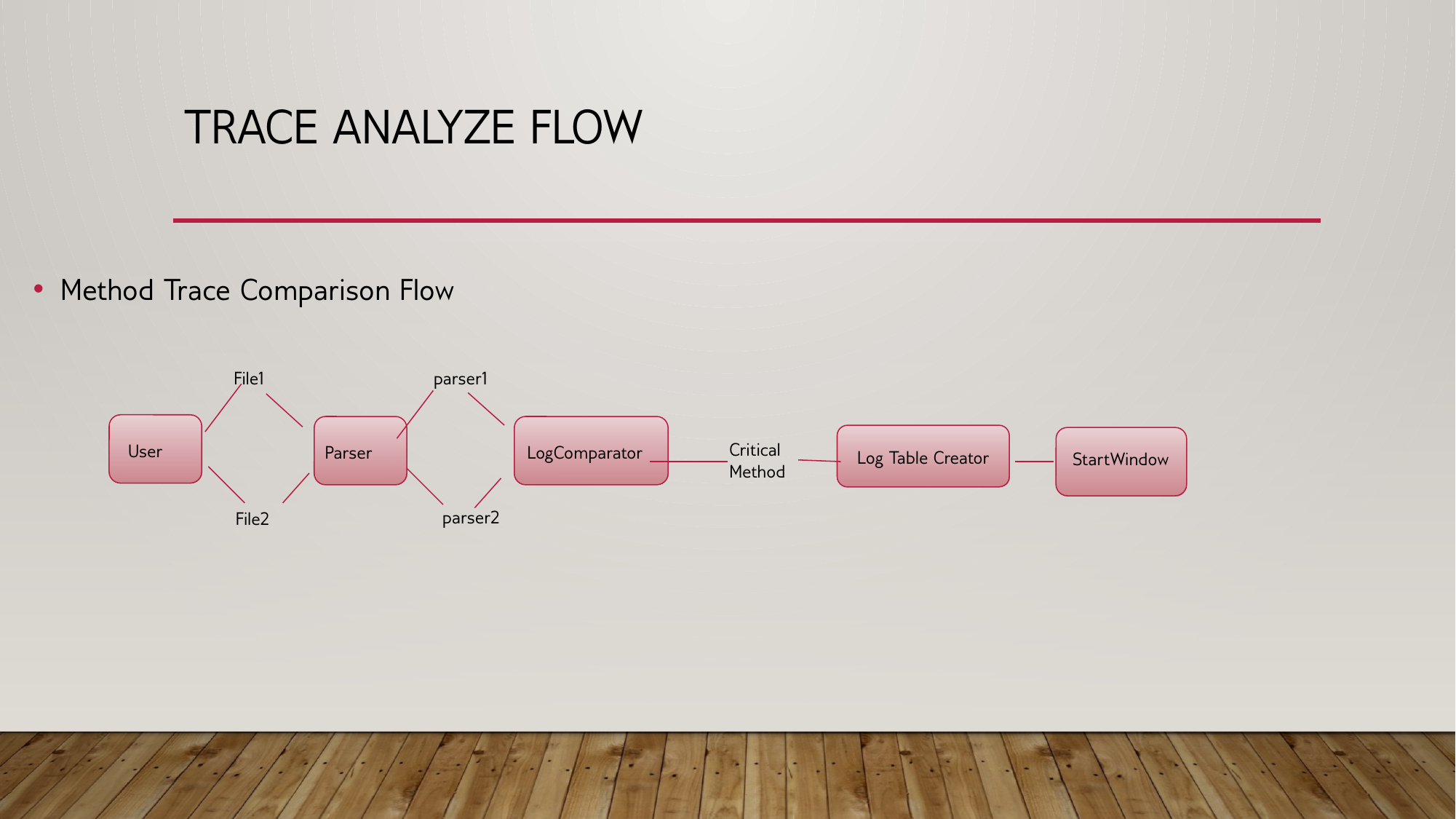

# Trace Analyze Flow
Method Trace Comparison Flow
File1
parser1

Critical Method
User

Parser
 LogComparator
Log Table Creator
StartWindow
parser2
File2